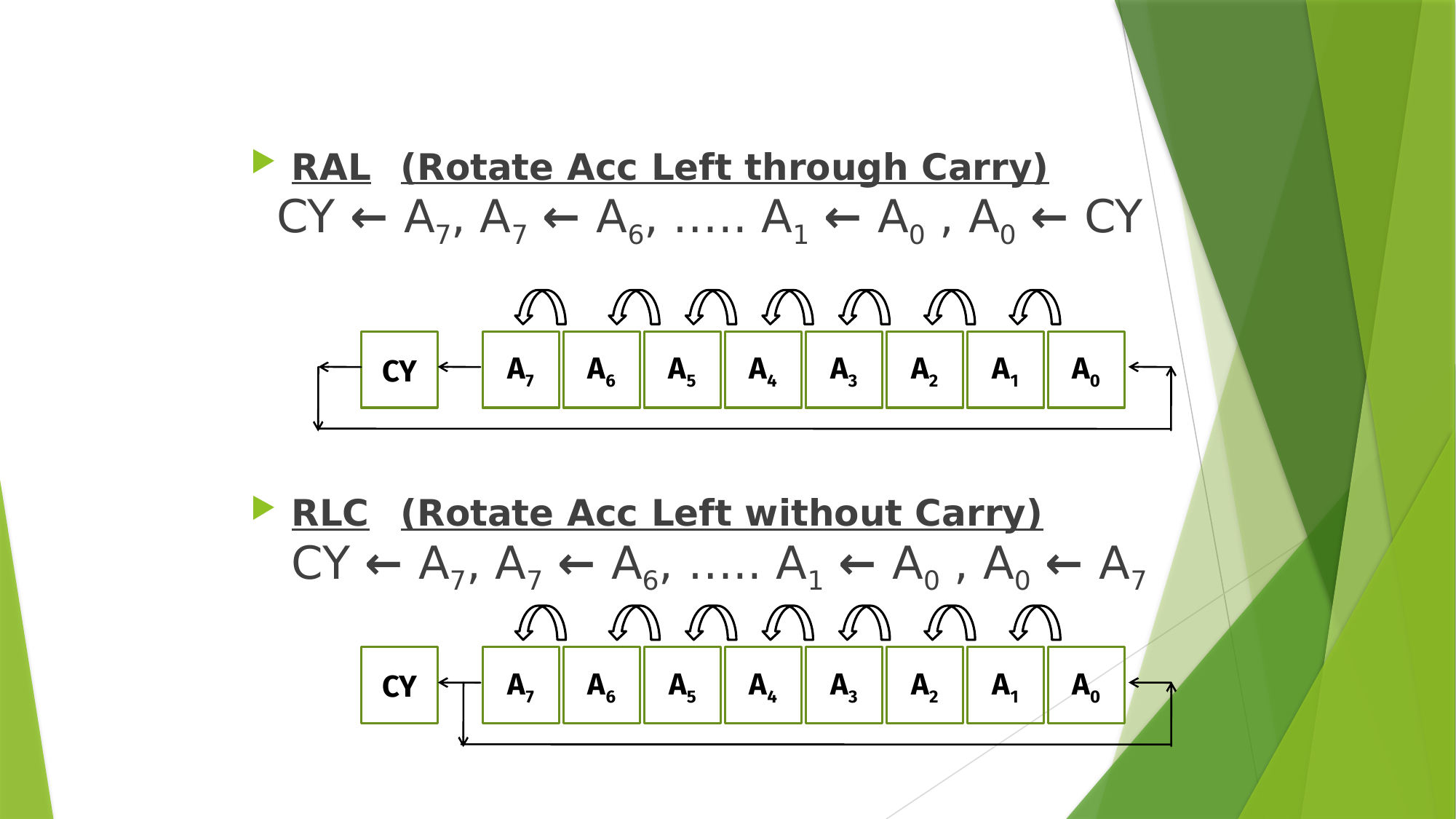

RAL	(Rotate Acc Left through Carry)
   CY ← A7, A7 ← A6, ….. A1 ← A0 , A0 ← CY

RLC	(Rotate Acc Left without Carry)
	CY ← A7, A7 ← A6, ….. A1 ← A0 , A0 ← A7

CY
A7
A6
A5
A4
A3
A2
A1
A0

CY
A7
A6
A5
A4
A3
A2
A1
A0